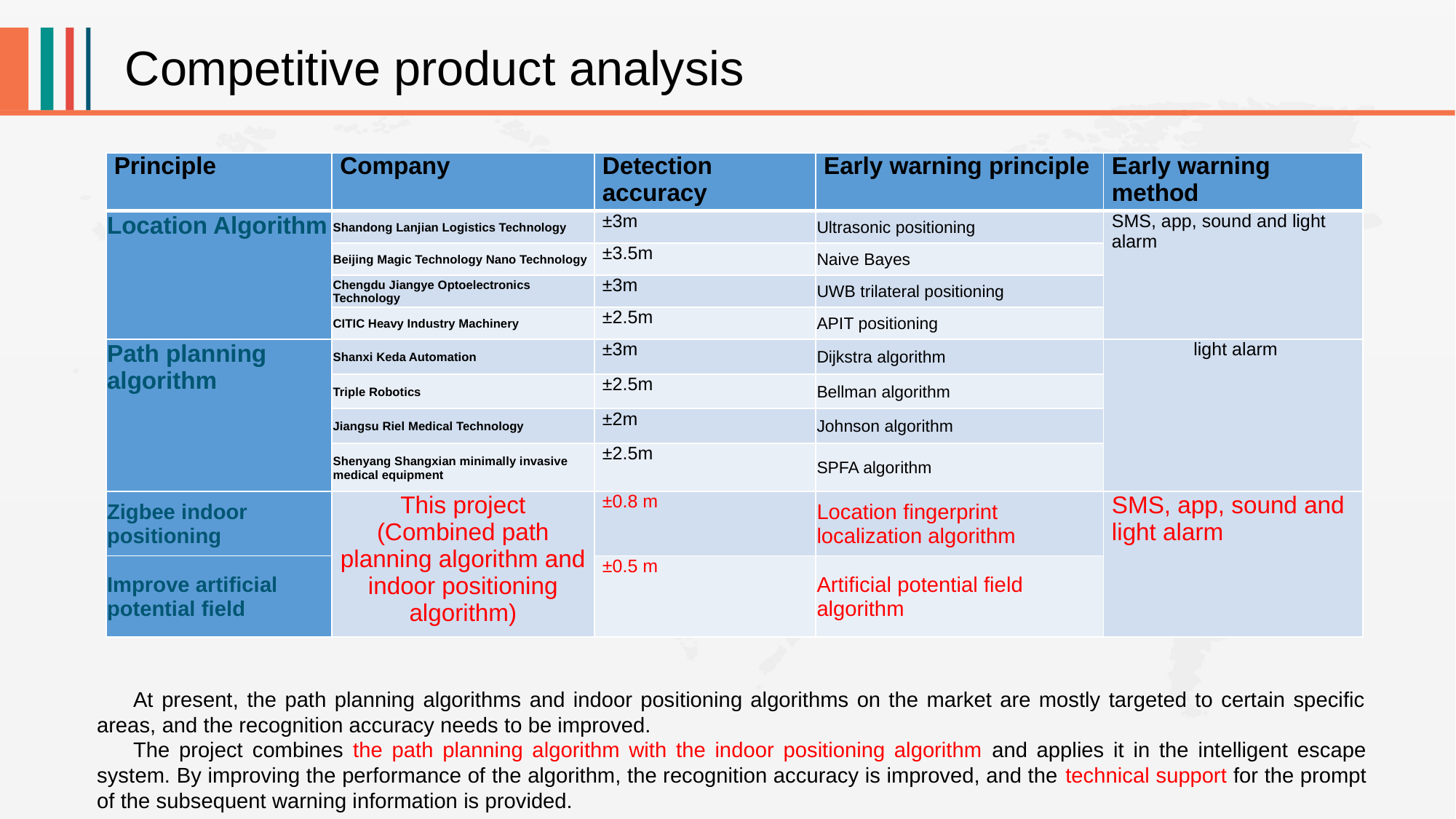

Competitive product analysis

| Principle | Company | Detection accuracy | Early warning principle | Early warning method |
| --- | --- | --- | --- | --- |
| Location Algorithm | Shandong Lanjian Logistics Technology | ±3m | Ultrasonic positioning | SMS, app, sound and light alarm |
|  | Beijing Magic Technology Nano Technology | ±3.5m | Naive Bayes |  |
|  | Chengdu Jiangye Optoelectronics Technology | ±3m | UWB trilateral positioning |  |
|  | CITIC Heavy Industry Machinery | ±2.5m | APIT positioning |  |
| Path planning algorithm | Shanxi Keda Automation | ±3m | Dijkstra algorithm | light alarm |
|  | Triple Robotics | ±2.5m | Bellman algorithm |  |
|  | Jiangsu Riel Medical Technology | ±2m | Johnson algorithm |  |
|  | Shenyang Shangxian minimally invasive medical equipment | ±2.5m | SPFA algorithm |  |
| Zigbee indoor positioning | This project (Combined path planning algorithm and indoor positioning algorithm) | ±0.8 m | Location fingerprint localization algorithm | SMS, app, sound and light alarm |
| Improve artificial potential field |  | ±0.5 m | Artificial potential field algorithm |  |

At present, the path planning algorithms and indoor positioning algorithms on the market are mostly targeted to certain specific areas, and the recognition accuracy needs to be improved.
The project combines the path planning algorithm with the indoor positioning algorithm and applies it in the intelligent escape system. By improving the performance of the algorithm, the recognition accuracy is improved, and the technical support for the prompt of the subsequent warning information is provided.